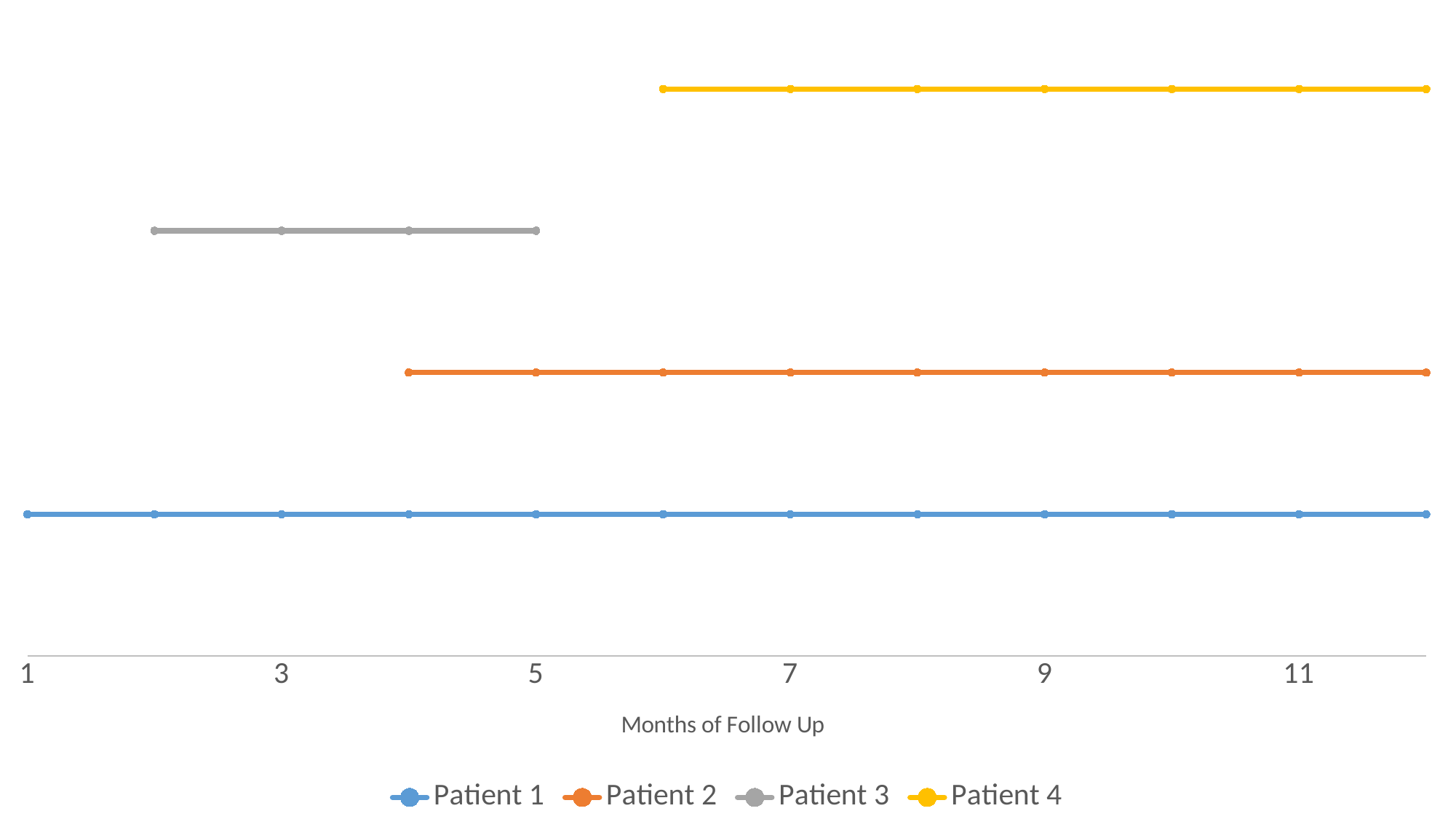

### Chart

| Category | Patient 1 | Patient 2 | Patient 3 | Patient 4 |
|---|---|---|---|---|